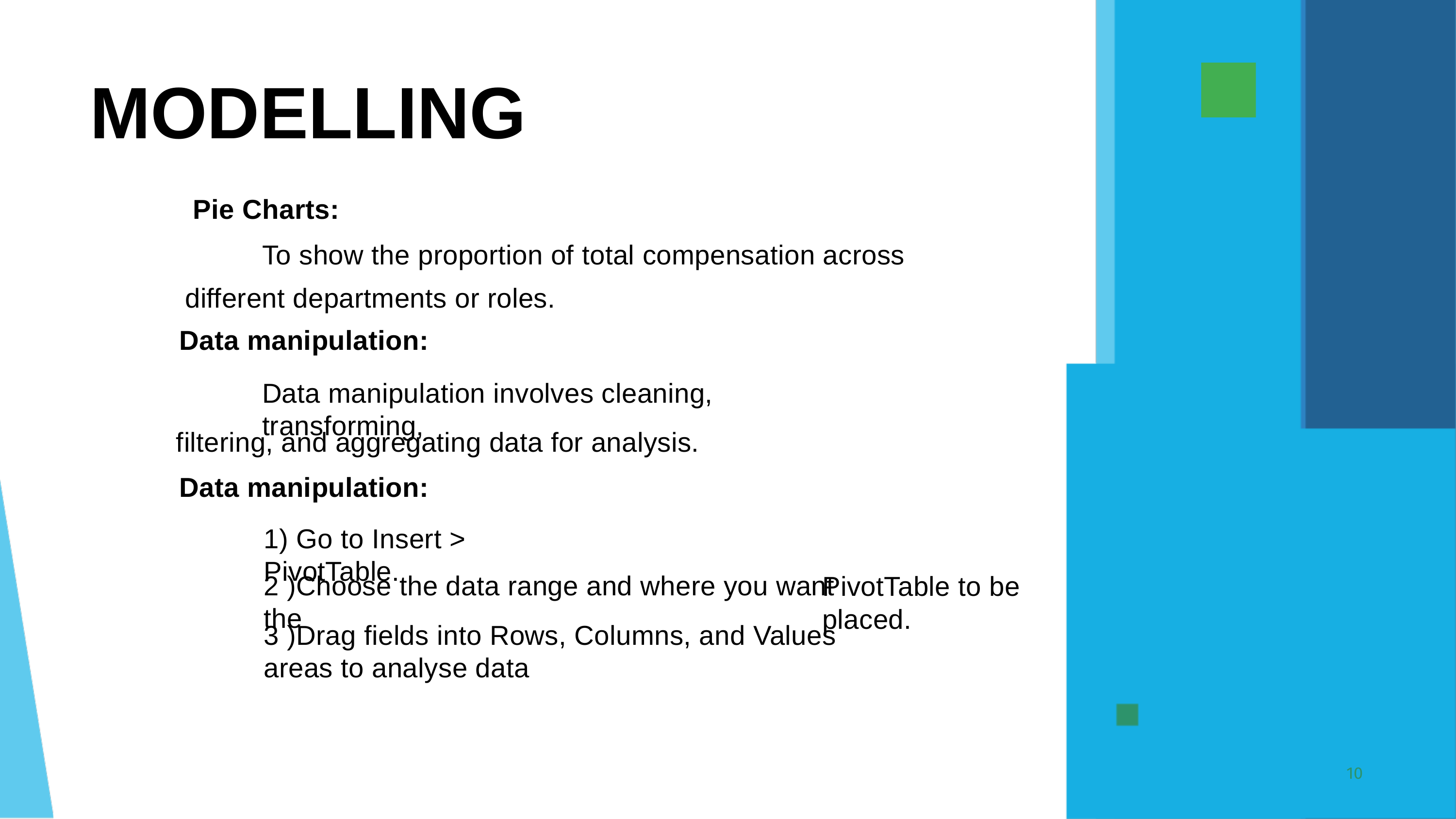

MODELLING

 Pie Charts:
To show the proportion of total compensation across
different departments or roles.
Data manipulation:
Data manipulation involves cleaning, transforming,

filtering, and aggregating data for analysis.

Data manipulation:

1) Go to Insert > PivotTable.
2 )Choose the data range and where you want the
PivotTable to be placed.
3 )Drag fields into Rows, Columns, and Values areas to analyse data
10